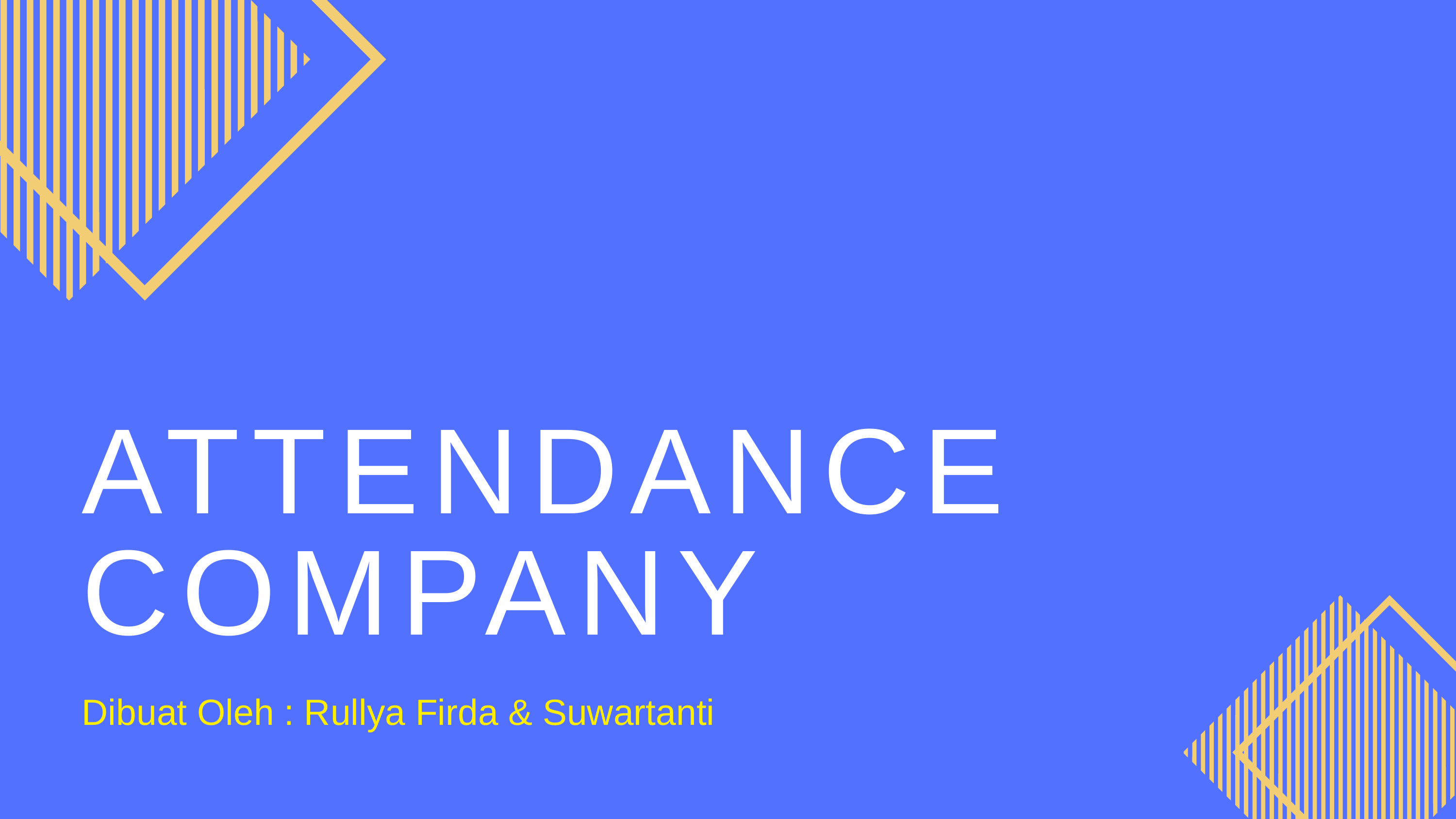

ATTENDANCE
COMPANY
Dibuat Oleh : Rullya Firda & Suwartanti